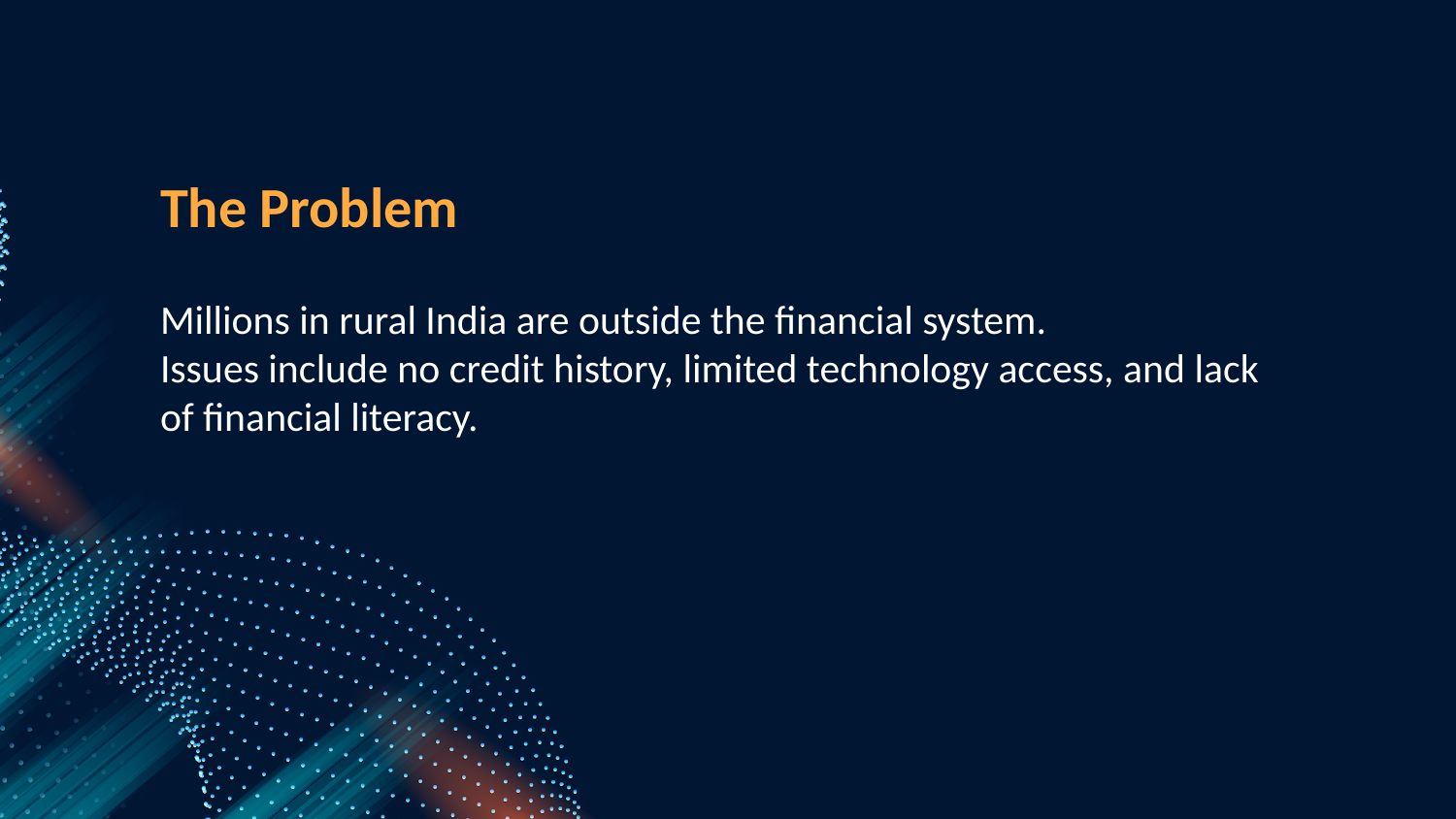

The Problem
Millions in rural India are outside the financial system.
Issues include no credit history, limited technology access, and lack of financial literacy.